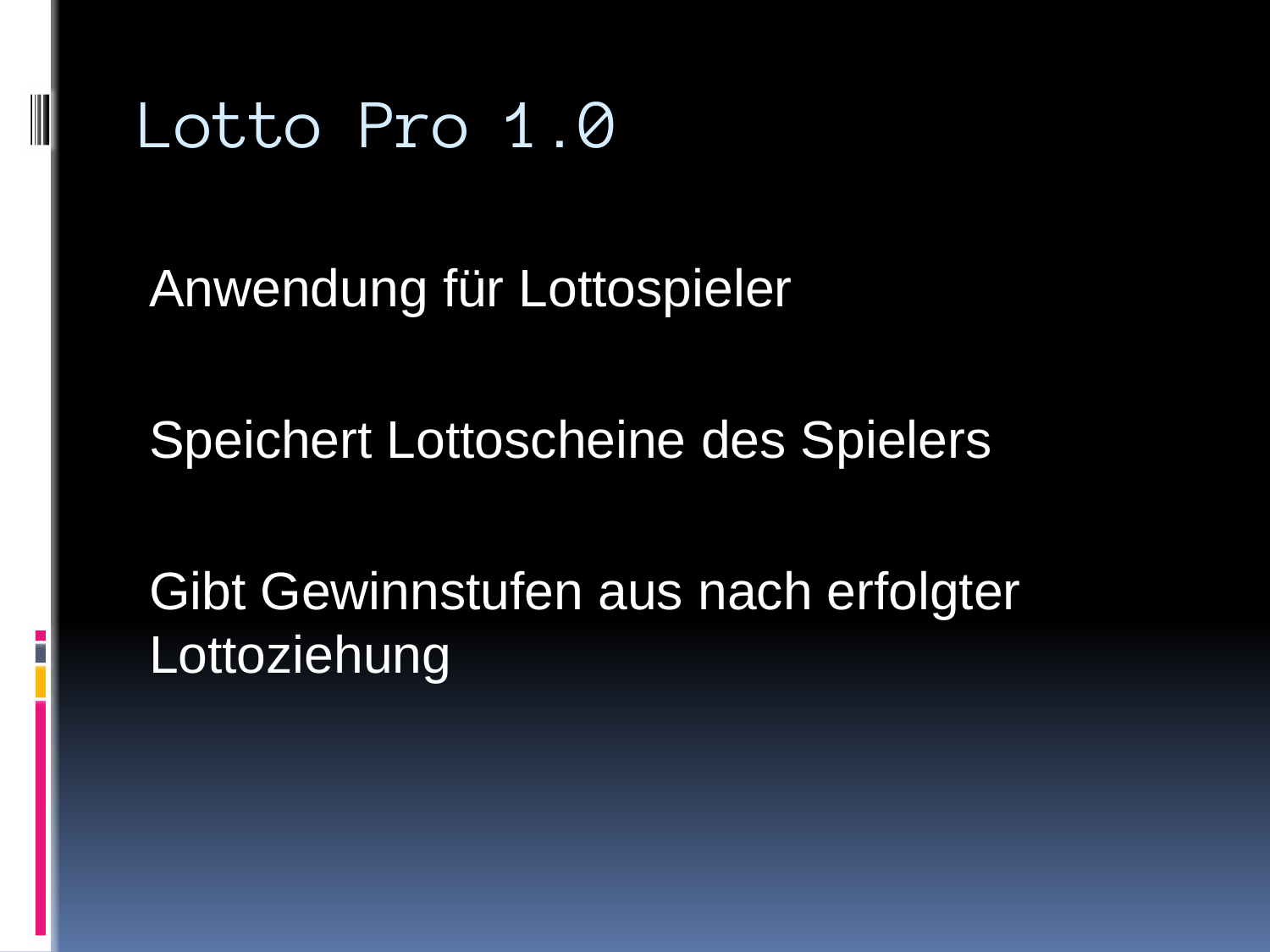

# Lotto Pro 1.0
Anwendung für Lottospieler

Speichert Lottoscheine des Spielers

Gibt Gewinnstufen aus nach erfolgter Lottoziehung